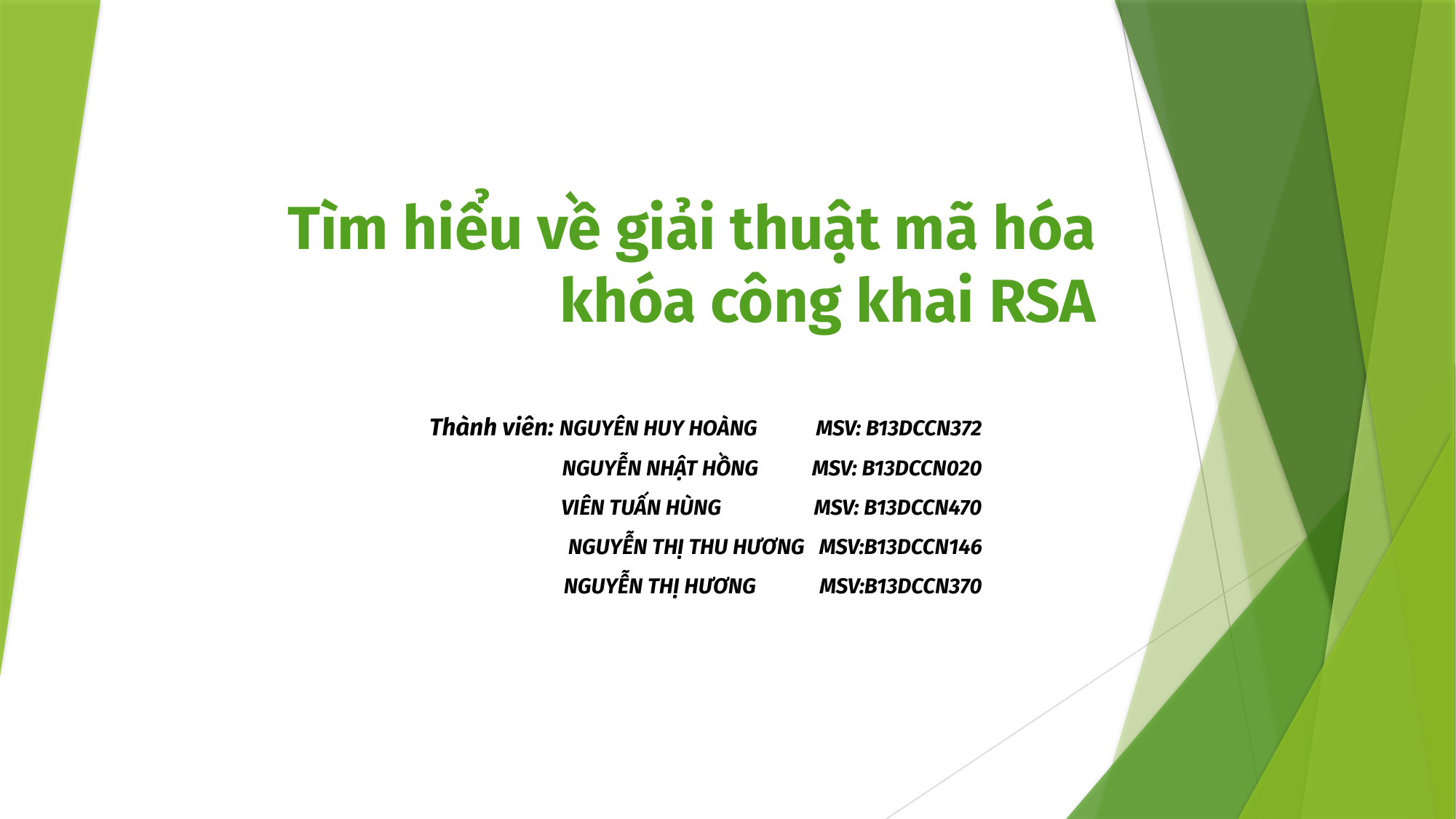

# Tìm hiểu về giải thuật mã hóa khóa công khai RSA
Thành viên: NGUYÊN HUY HOÀNG            MSV: B13DCCN372
NGUYỄN NHẬT HỒNG           MSV: B13DCCN020
VIÊN TUẤN HÙNG                   MSV: B13DCCN470
NGUYỄN THỊ THU HƯƠNG   MSV:B13DCCN146
NGUYỄN THỊ HƯƠNG             MSV:B13DCCN370